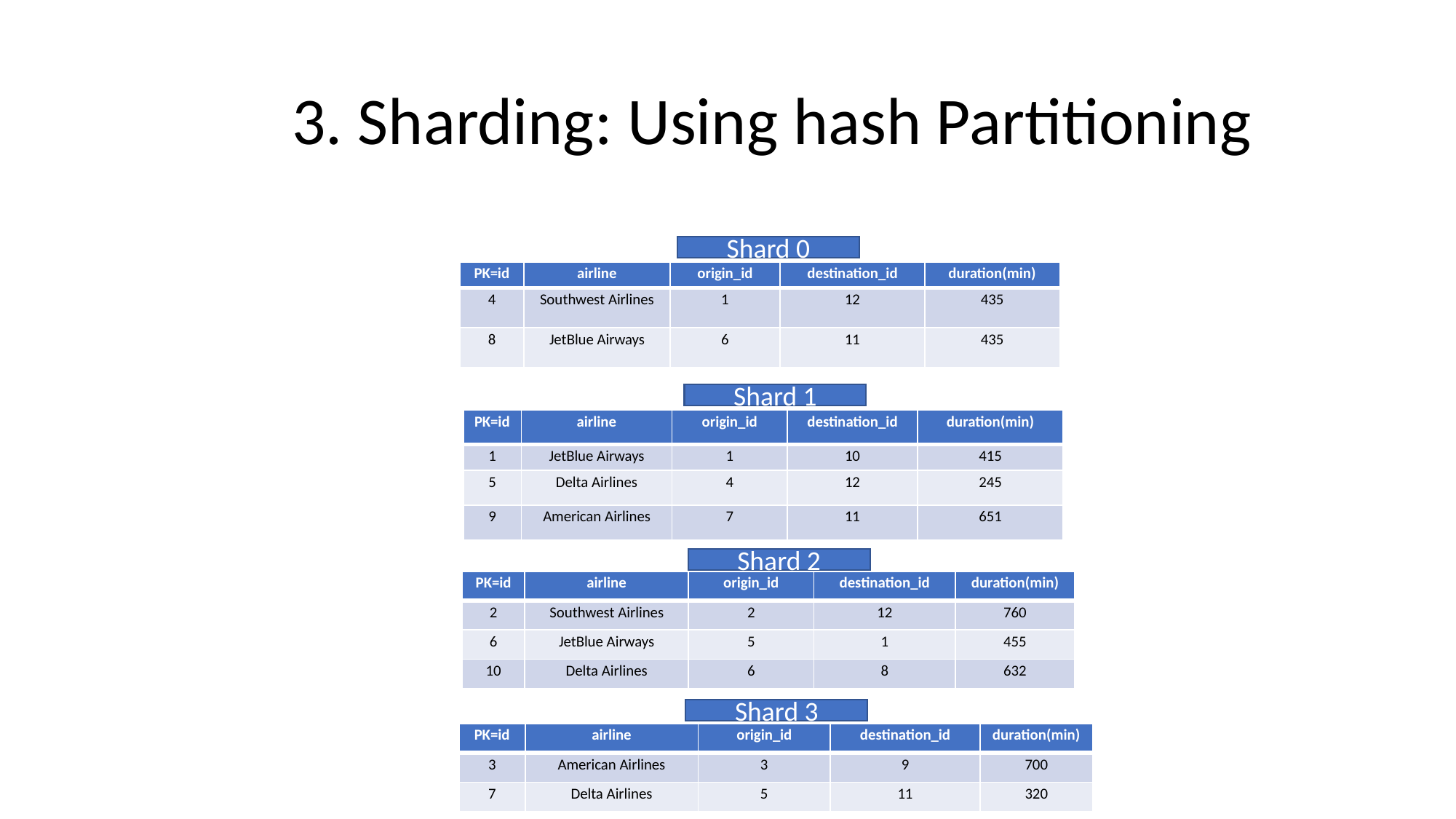

# 3. Sharding: Using hash Partitioning
Shard 0
| PK=id | airline | origin\_id | destination\_id | duration(min) |
| --- | --- | --- | --- | --- |
| 4 | Southwest Airlines | 1 | 12 | 435 |
| 8 | JetBlue Airways | 6 | 11 | 435 |
Shard 1
| PK=id | airline | origin\_id | destination\_id | duration(min) |
| --- | --- | --- | --- | --- |
| 1 | JetBlue Airways | 1 | 10 | 415 |
| 5 | Delta Airlines | 4 | 12 | 245 |
| 9 | American Airlines | 7 | 11 | 651 |
Shard 2
| PK=id | airline | origin\_id | destination\_id | duration(min) |
| --- | --- | --- | --- | --- |
| 2 | Southwest Airlines | 2 | 12 | 760 |
| 6 | JetBlue Airways | 5 | 1 | 455 |
| 10 | Delta Airlines | 6 | 8 | 632 |
Shard 3
| PK=id | airline | origin\_id | destination\_id | duration(min) |
| --- | --- | --- | --- | --- |
| 3 | American Airlines | 3 | 9 | 700 |
| 7 | Delta Airlines | 5 | 11 | 320 |